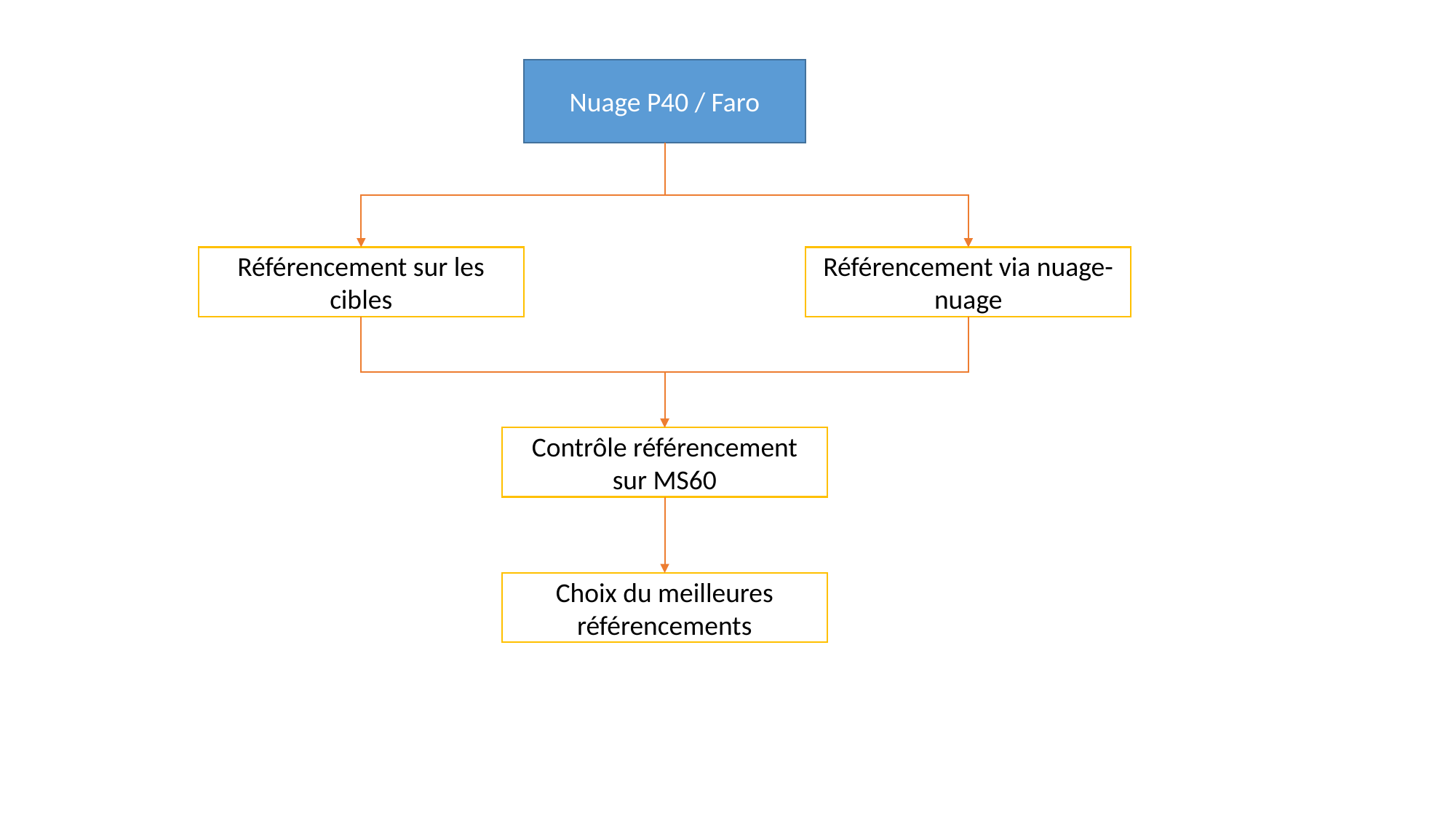

Nuage P40 / Faro
Référencement via nuage-nuage
Référencement sur les cibles
Contrôle référencement sur MS60
Choix du meilleures référencements